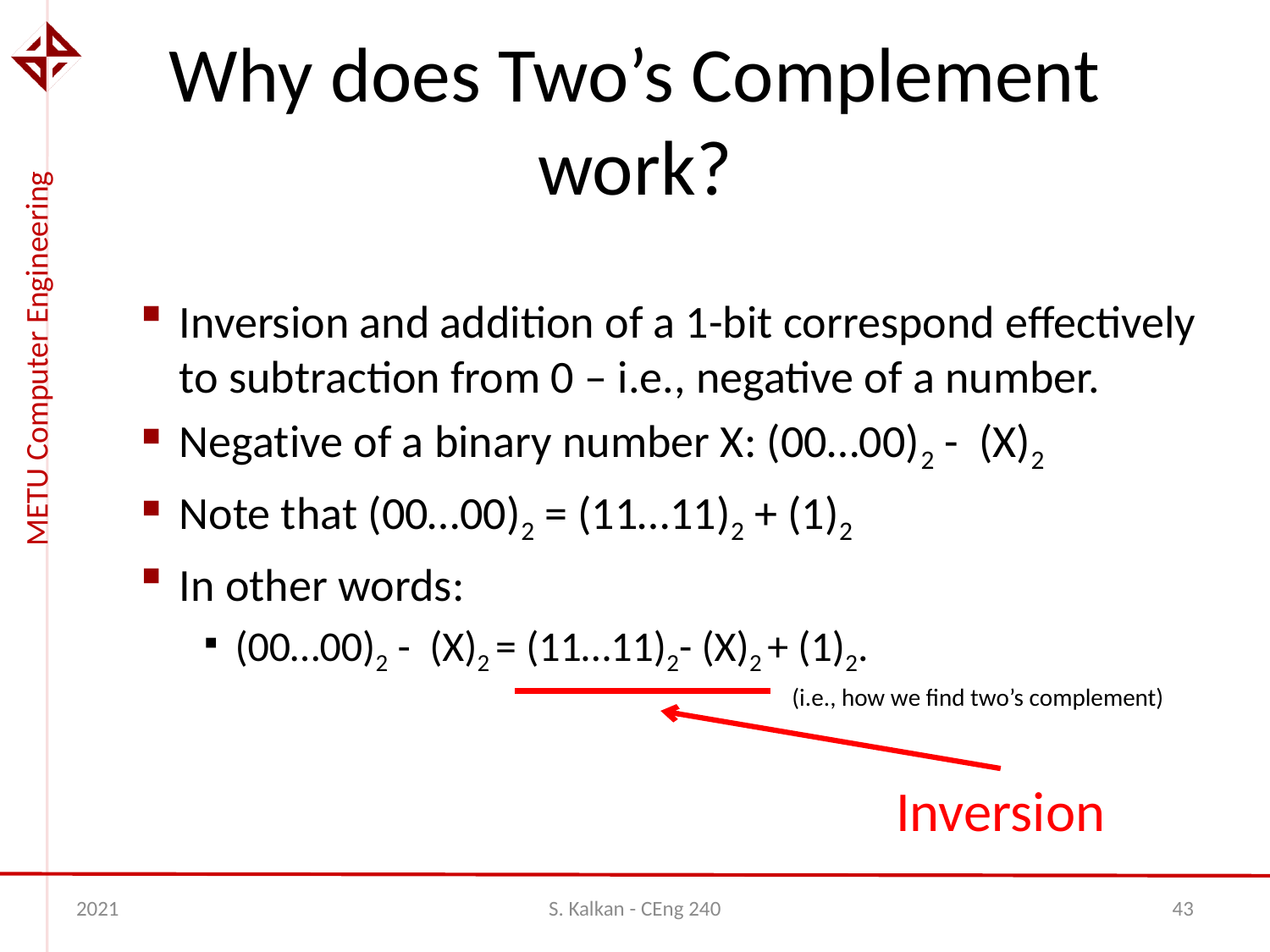

# Why does Two’s Complement work?

Inversion and addition of a 1-bit correspond effectively to subtraction from 0 – i.e., negative of a number.
Negative of a binary number X: (00…00)2 -  (X)2
Note that (00…00)2 = (11…11)2 + (1)2
In other words:
(00…00)2 -  (X)2 = (11…11)2- (X)2 + (1)2.
                                                                                                           (i.e., how we find two’s complement)

Inversion
2021
S. Kalkan - CEng 240
43